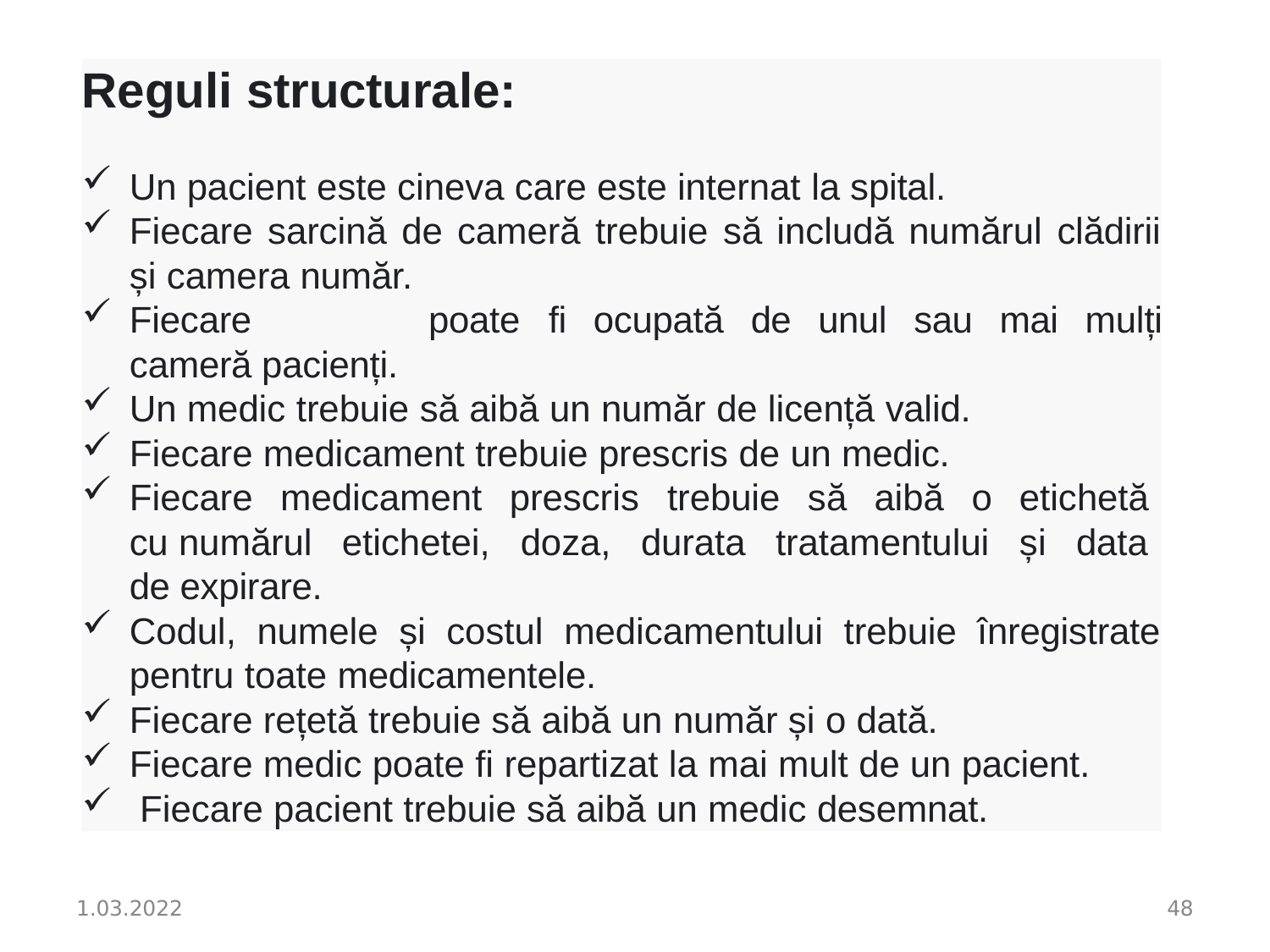

# Reguli structurale:

Documentarea unui ERD
Un pacient este cineva care este internat la spital.
Fiecare sarcină de cameră trebuie să includă numărul clădirii
și camera număr.
Fiecare	cameră pacienți.
poate	fi	ocupată	de	unul	sau	mai	mulți
Un medic trebuie să aibă un număr de licență valid.
Fiecare medicament trebuie prescris de un medic.
Fiecare  medicament  prescris  trebuie  să  aibă  o  etichetă  cu numărul  etichetei,  doza,  durata  tratamentului  și  data  de expirare.
Codul,  numele  și  costul  medicamentului  trebuie  înregistrate
pentru toate medicamentele.
Fiecare rețetă trebuie să aibă un număr și o dată.
Fiecare medic poate fi repartizat la mai mult de un pacient.
Fiecare pacient trebuie să aibă un medic desemnat.
1.03.2022
48